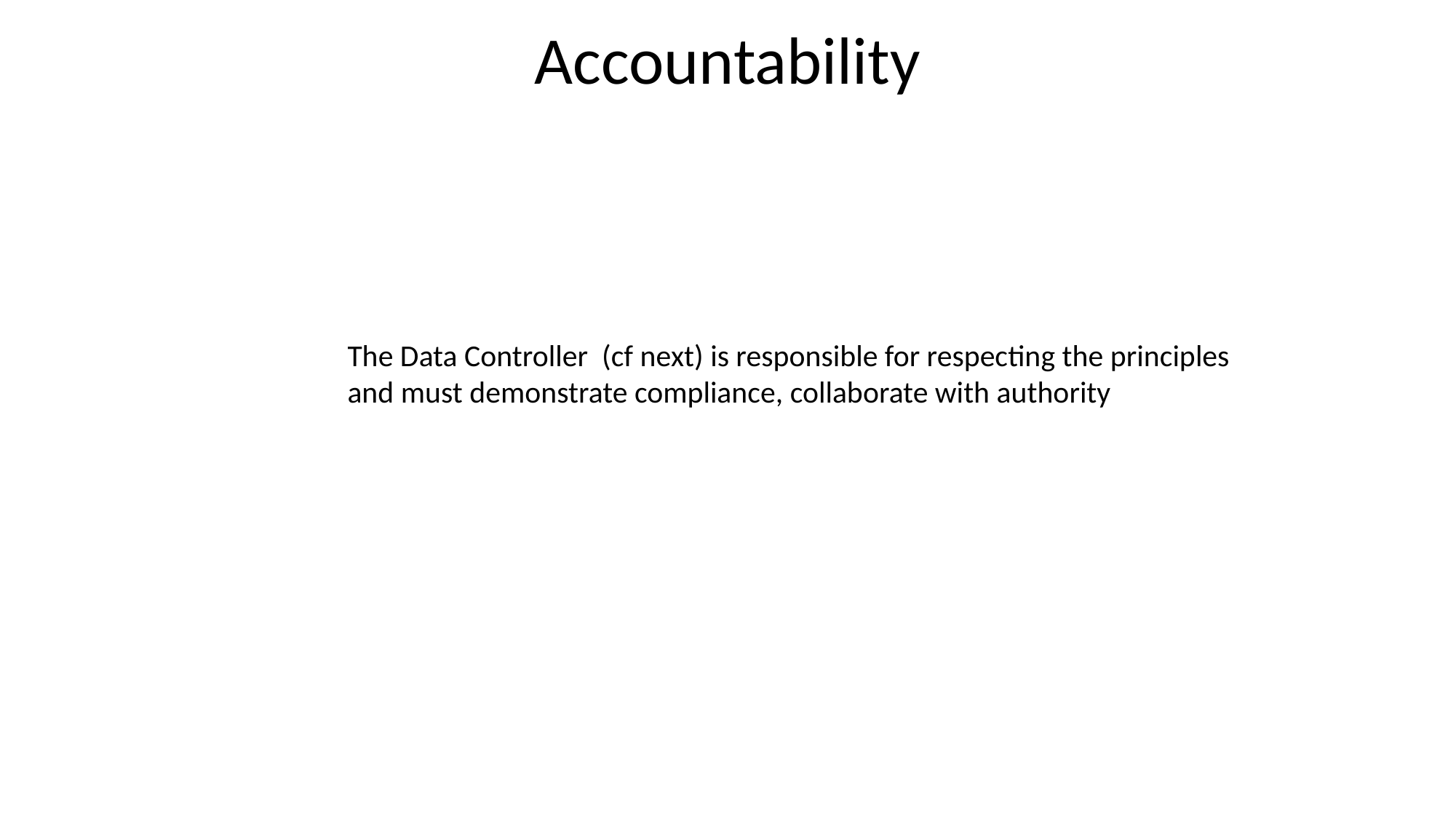

# Accountability
The Data Controller  (cf next) is responsible for respecting the principles
and must demonstrate compliance, collaborate with authority